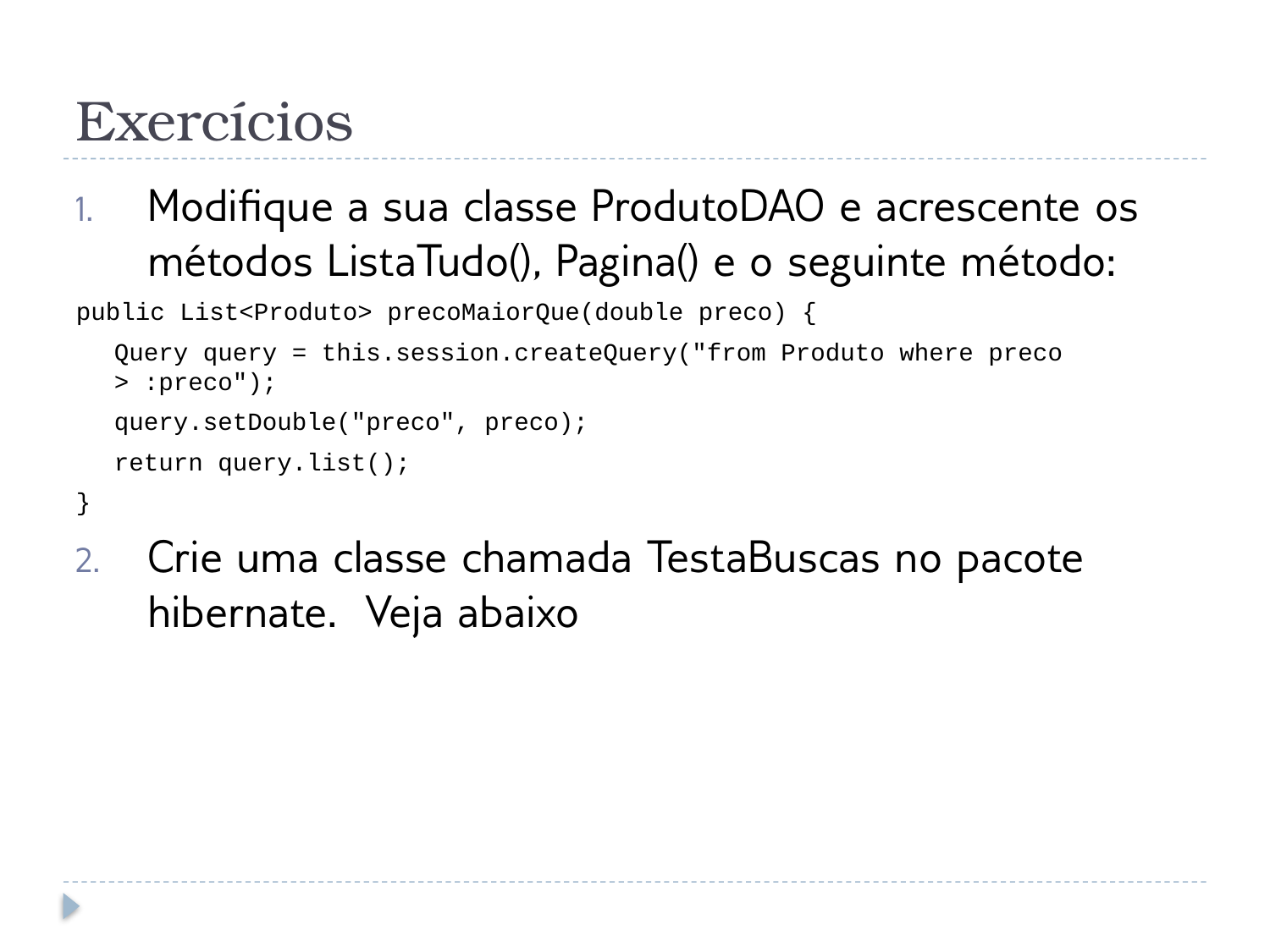

# Exercícios
Modifique a sua classe ProdutoDAO e acrescente os métodos ListaTudo(), Pagina() e o seguinte método:
public List<Produto> precoMaiorQue(double preco) {
	Query query = this.session.createQuery("from Produto where preco > :preco");
	query.setDouble("preco", preco);
	return query.list();
}
Crie uma classe chamada TestaBuscas no pacote hibernate.  Veja abaixo